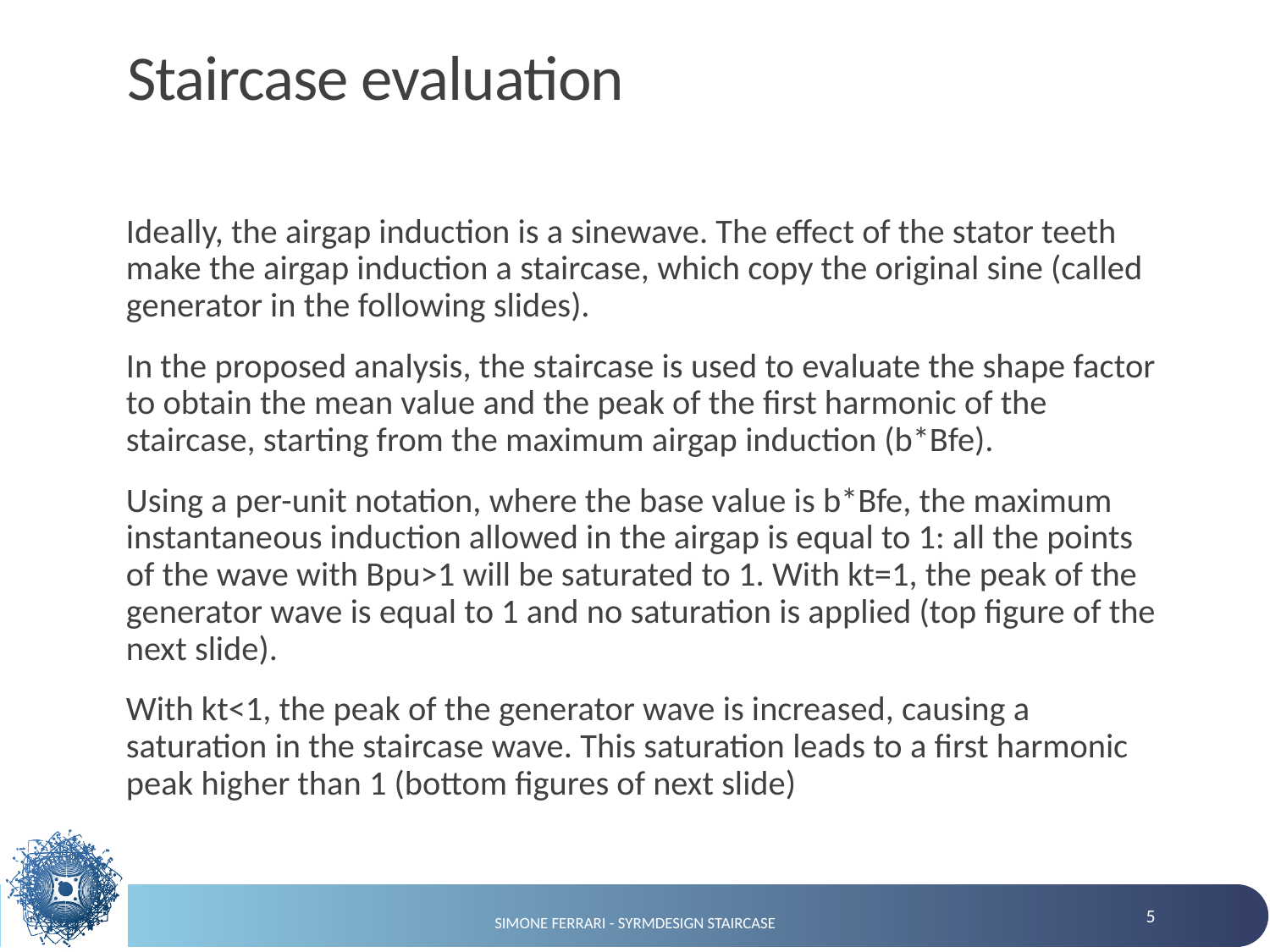

# Staircase evaluation
Ideally, the airgap induction is a sinewave. The effect of the stator teeth make the airgap induction a staircase, which copy the original sine (called generator in the following slides).
In the proposed analysis, the staircase is used to evaluate the shape factor to obtain the mean value and the peak of the first harmonic of the staircase, starting from the maximum airgap induction (b*Bfe).
Using a per-unit notation, where the base value is b*Bfe, the maximum instantaneous induction allowed in the airgap is equal to 1: all the points of the wave with Bpu>1 will be saturated to 1. With kt=1, the peak of the generator wave is equal to 1 and no saturation is applied (top figure of the next slide).
With kt<1, the peak of the generator wave is increased, causing a saturation in the staircase wave. This saturation leads to a first harmonic peak higher than 1 (bottom figures of next slide)
5
Simone Ferrari - syrmDesign staircase